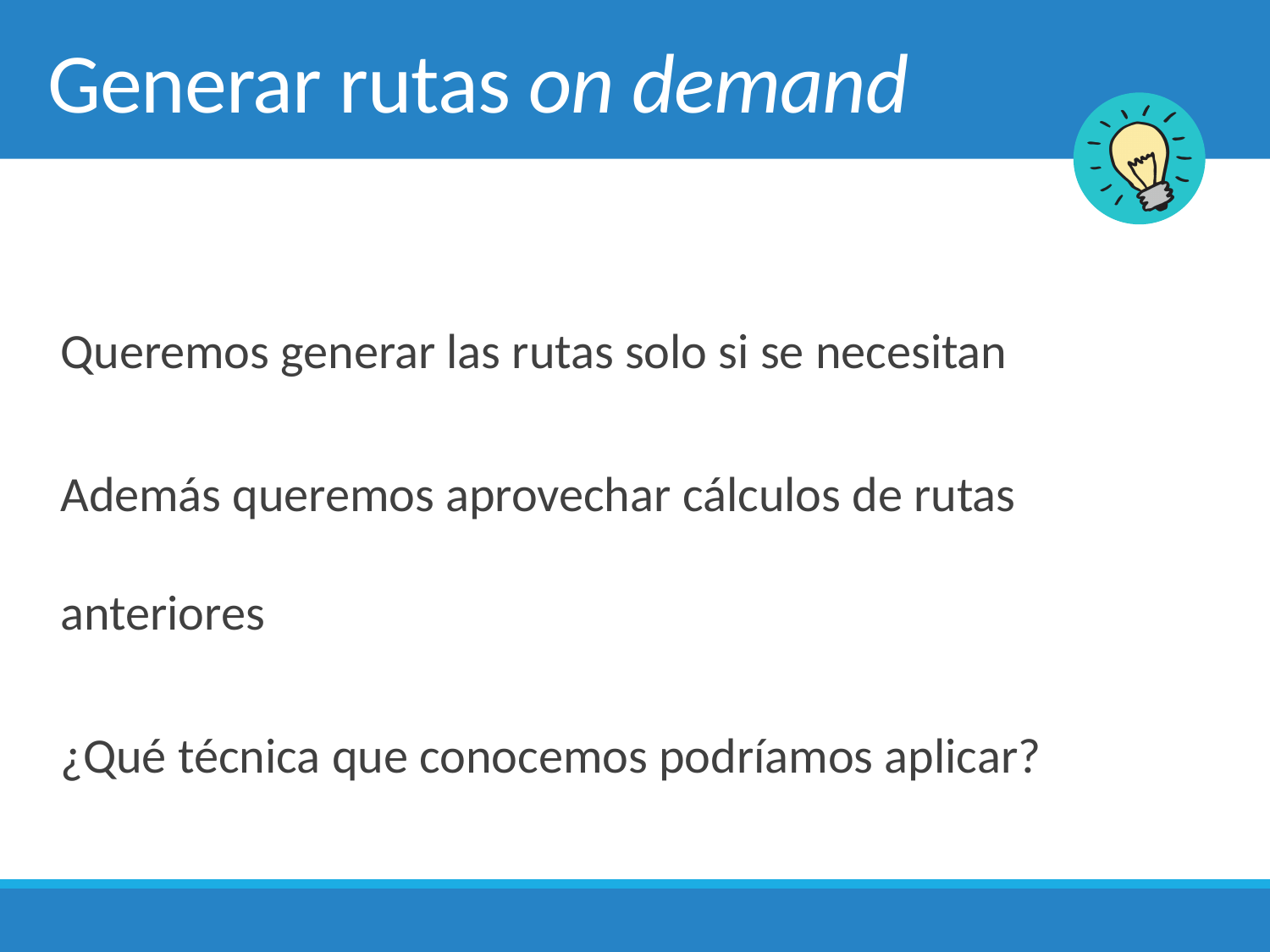

# Generar rutas on demand
Queremos generar las rutas solo si se necesitan
Además queremos aprovechar cálculos de rutas anteriores
¿Qué técnica que conocemos podríamos aplicar?